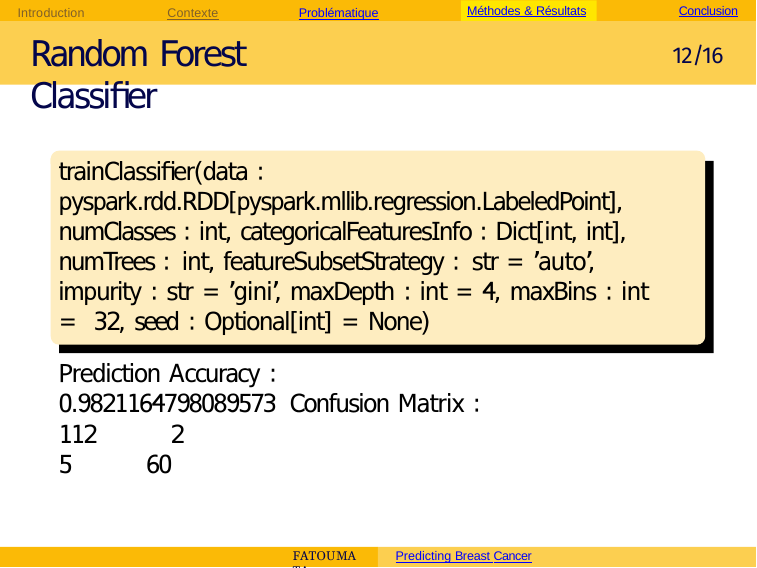

Introduction	Contexte	Problématique
Random Forest Classifier

Méthodes & Résultats
Conclusion

12/16

trainClassifier(data :  pyspark.rdd.RDD[pyspark.mllib.regression.LabeledPoint],  numClasses : int, categoricalFeaturesInfo : Dict[int, int],  numTrees : int, featureSubsetStrategy : str = ’auto’,  impurity : str = ’gini’, maxDepth : int = 4, maxBins : int =  32, seed : Optional[int] = None)
Prediction Accuracy : 0.9821164798089573  Confusion Matrix :
112
5
2
60
Predicting Breast Cancer
Fatoumata